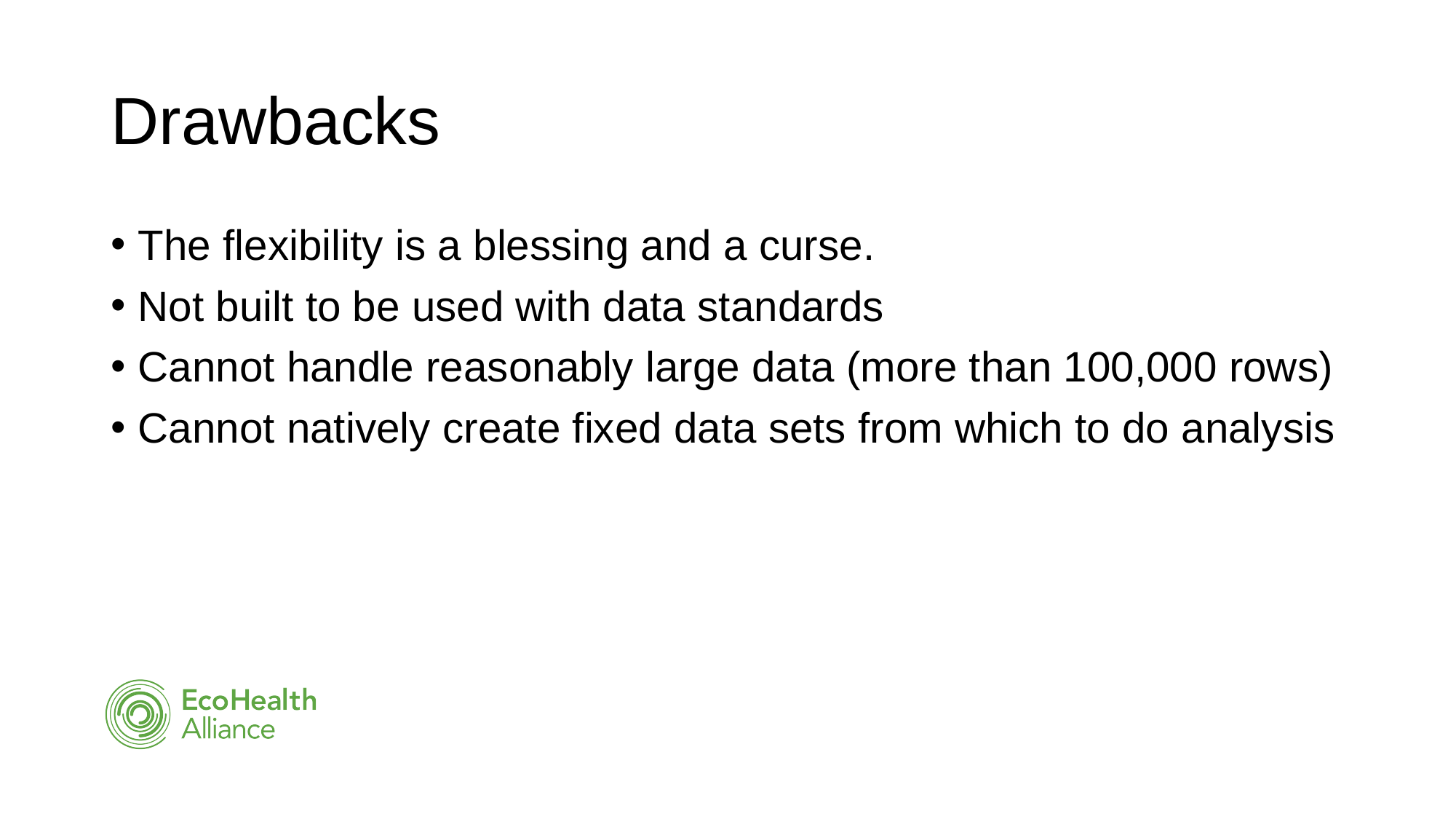

# Drawbacks
The flexibility is a blessing and a curse.
Not built to be used with data standards
Cannot handle reasonably large data (more than 100,000 rows)
Cannot natively create fixed data sets from which to do analysis